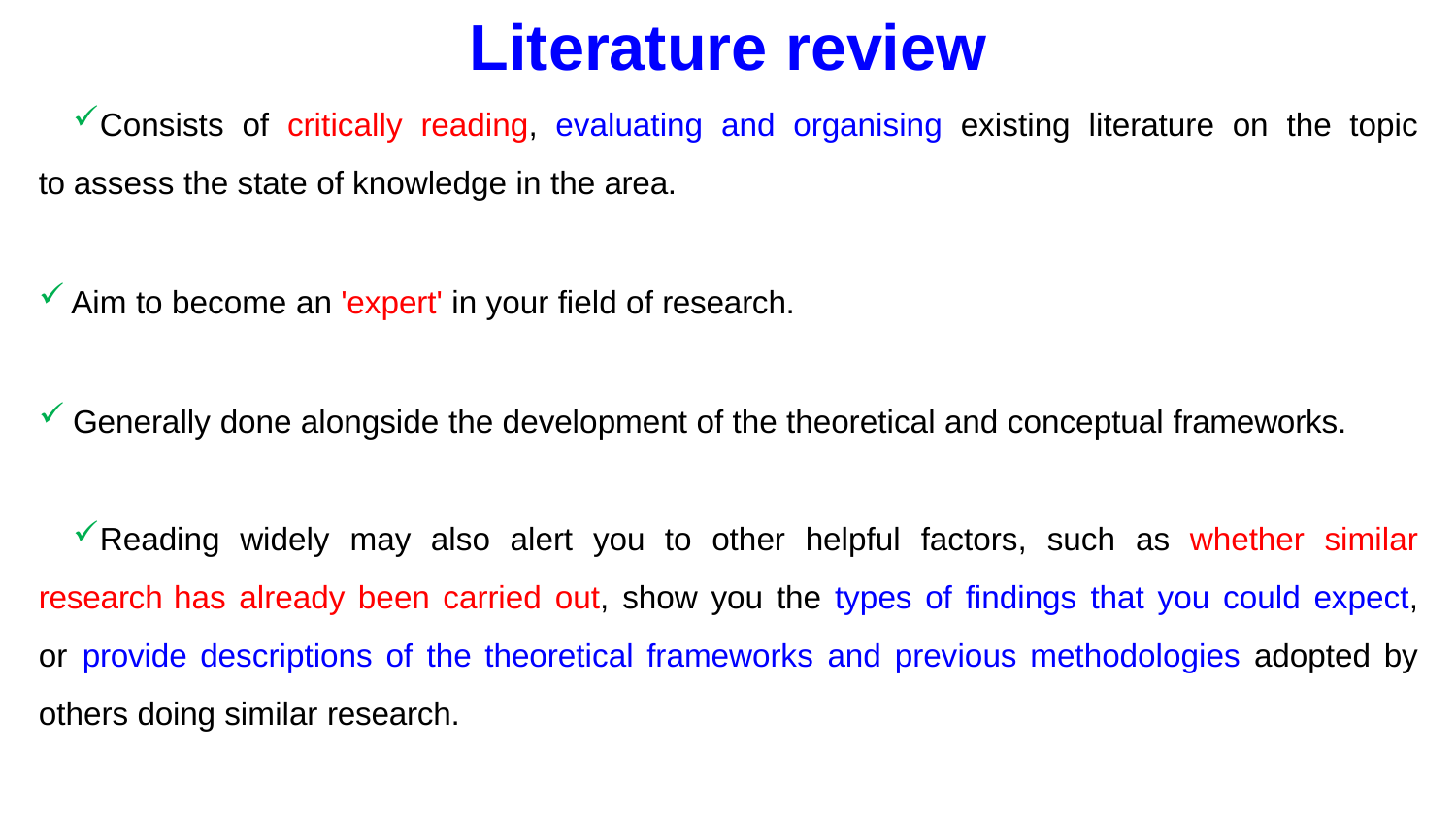

# Literature review
Consists of critically reading, evaluating and organising existing literature on the topic to assess the state of knowledge in the area.

Aim to become an 'expert' in your field of research.

Generally done alongside the development of the theoretical and conceptual frameworks.

Reading widely may also alert you to other helpful factors, such as whether similar research has already been carried out, show you the types of findings that you could expect, or provide descriptions of the theoretical frameworks and previous methodologies adopted by others doing similar research.